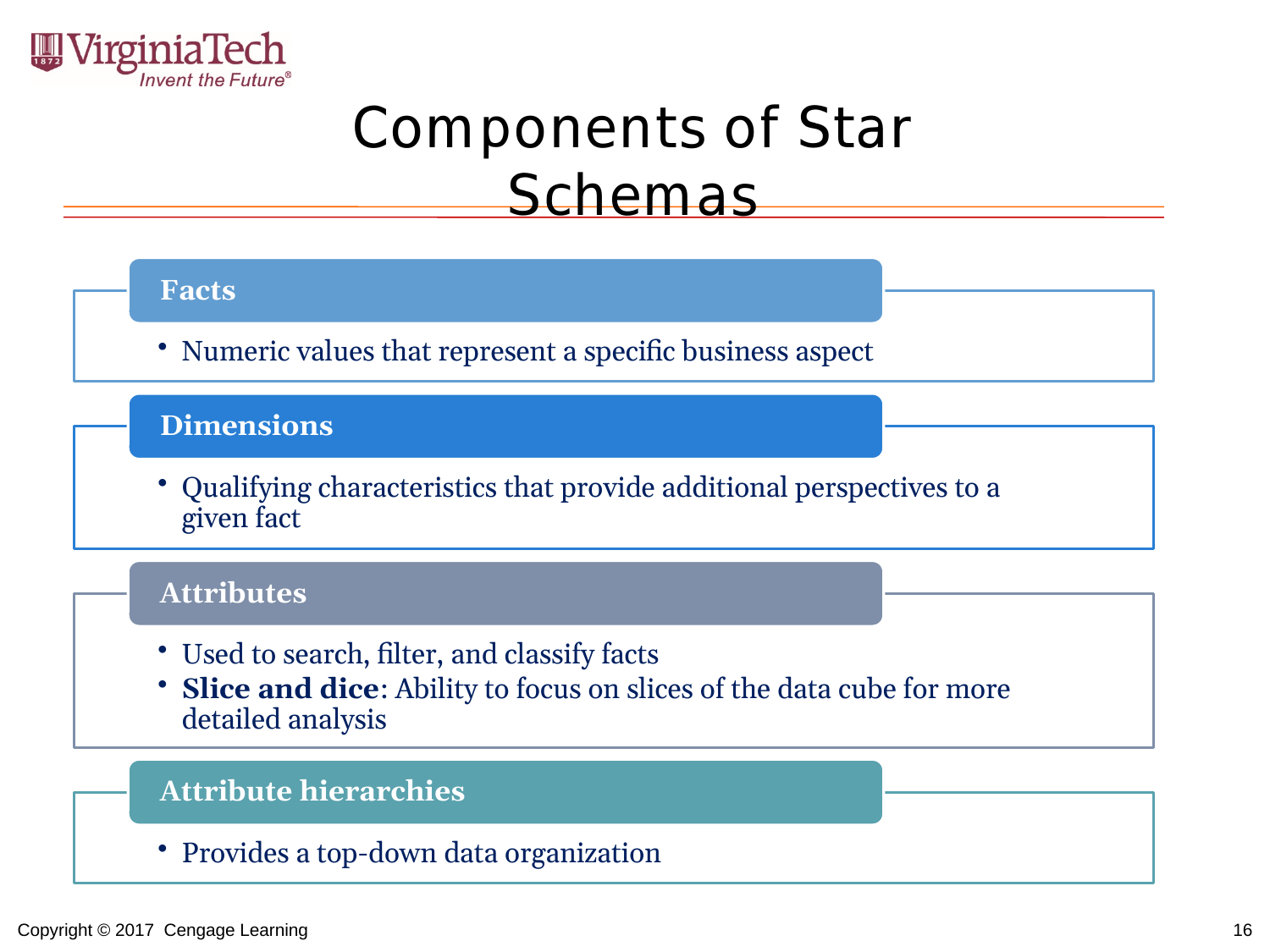

# Components of Star Schemas

Facts

Numeric values that represent a specific business aspect

Dimensions

Qualifying characteristics that provide additional perspectives to a given fact

Attributes

Used to search, filter, and classify facts
Slice and dice: Ability to focus on slices of the data cube for more detailed analysis

Attribute hierarchies

Provides a top-down data organization
Copyright © 2017  Cengage Learning
16